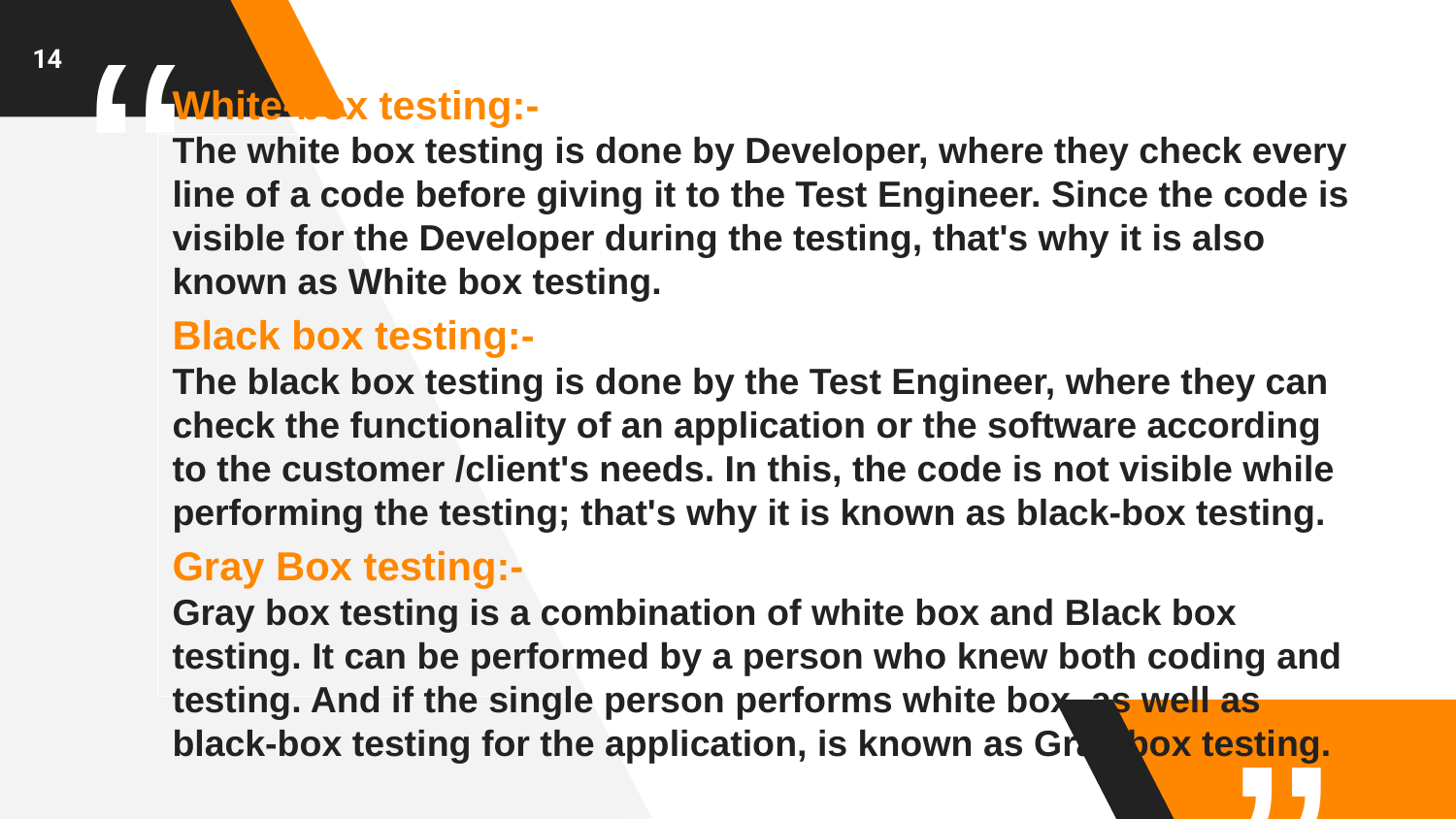

14

White-box testing:-
The white box testing is done by Developer, where they check every line of a code before giving it to the Test Engineer. Since the code is visible for the Developer during the testing, that's why it is also known as White box testing.
Black box testing:-
The black box testing is done by the Test Engineer, where they can check the functionality of an application or the software according to the customer /client's needs. In this, the code is not visible while performing the testing; that's why it is known as black-box testing.
Gray Box testing:-
Gray box testing is a combination of white box and Black box testing. It can be performed by a person who knew both coding and testing. And if the single person performs white box, as well as black-box testing for the application, is known as Gray box testing.